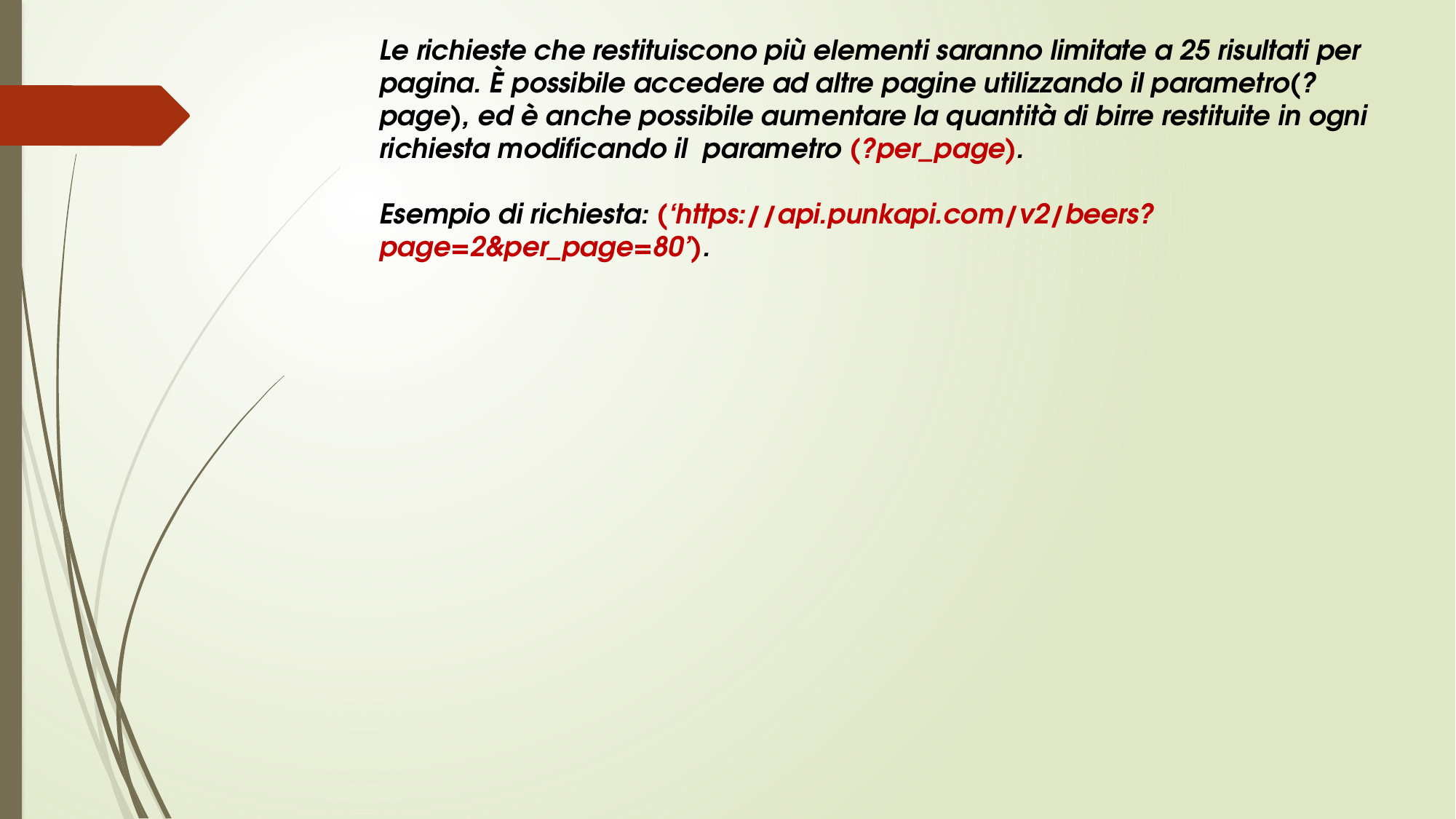

Le richieste che restituiscono più elementi saranno limitate a 25 risultati per pagina. È possibile accedere ad altre pagine utilizzando il parametro(?page), ed è anche possibile aumentare la quantità di birre restituite in ogni richiesta modificando il  parametro (?per_page).

Esempio di richiesta: (‘https://api.punkapi.com/v2/beers?page=2&per_page=80’).